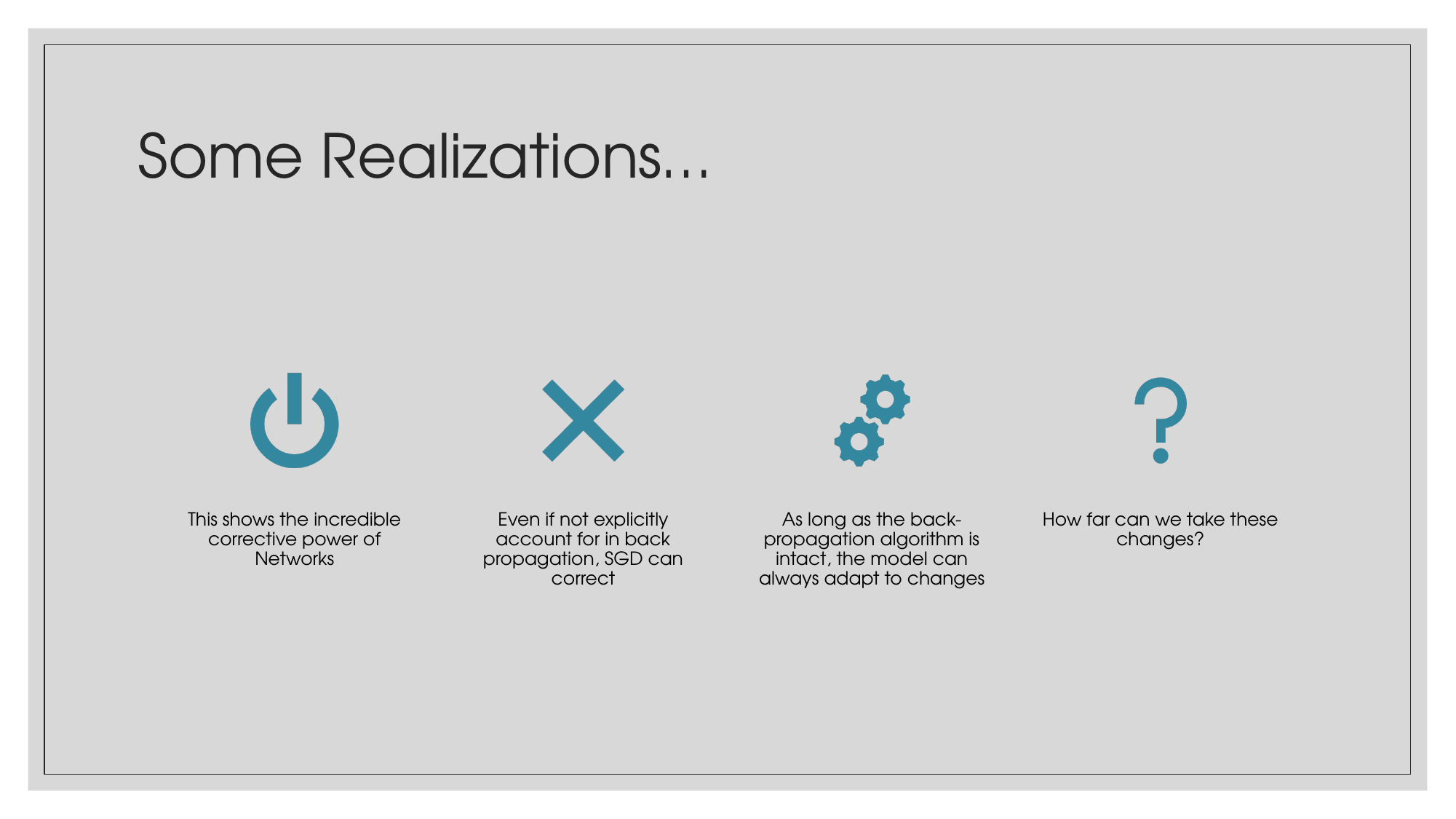

# Some Realizations…
This shows the incredible corrective power of Networks
Even if not explicitly account for in back propagation, SGD can correct
As long as the back-propagation algorithm is intact, the model can always adapt to changes
How far can we take these changes?